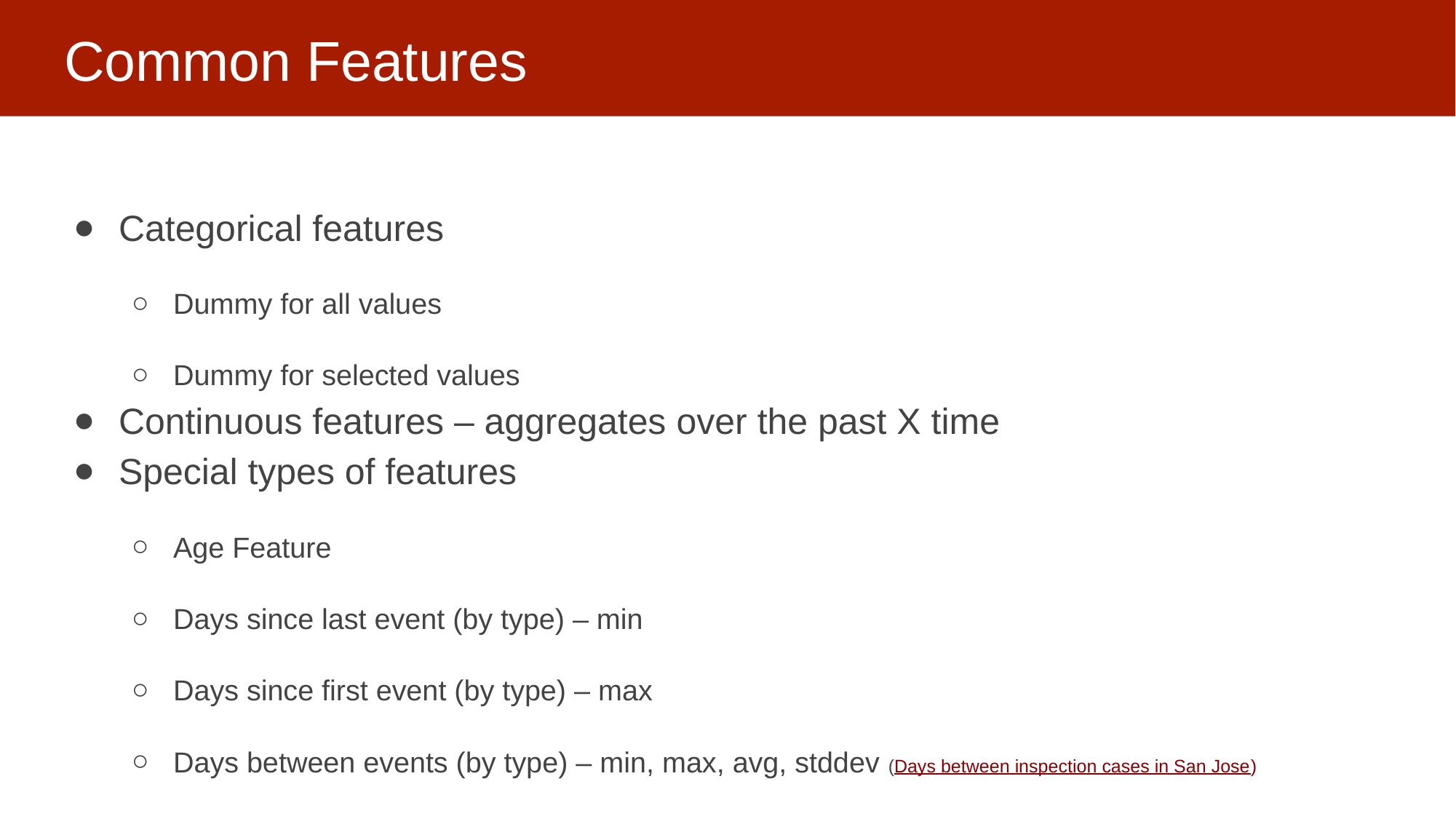

# Common Features
Categorical features
Dummy for all values
Dummy for selected values
Continuous features – aggregates over the past X time
Special types of features
Age Feature
Days since last event (by type) – min
Days since first event (by type) – max
Days between events (by type) – min, max, avg, stddev (Days between inspection cases in San Jose)